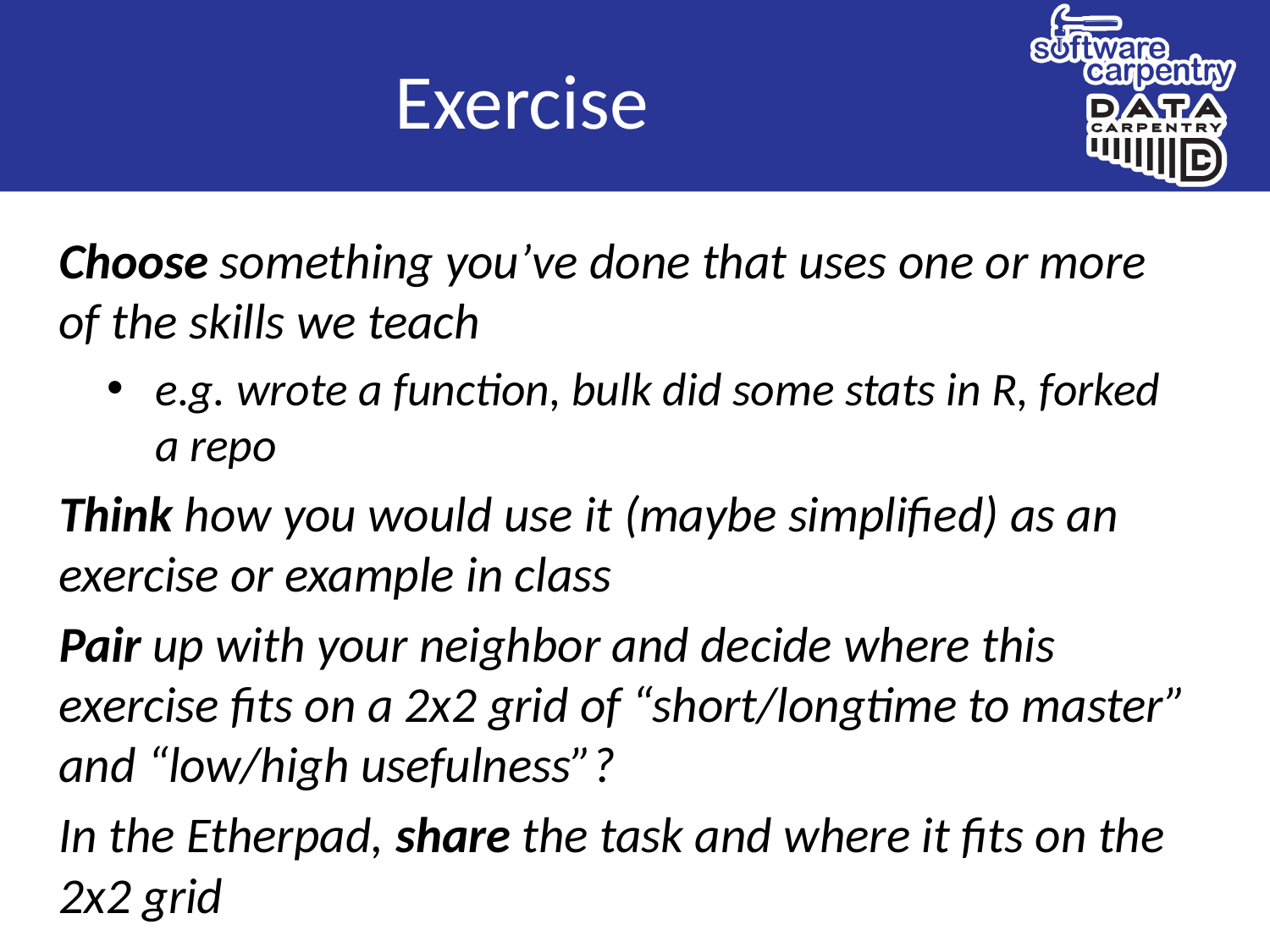

# Exercise
Choose something you’ve done that uses one or more of the skills we teach
e.g. wrote a function, bulk did some stats in R, forked a repo
Think how you would use it (maybe simplified) as an exercise or example in class
Pair up with your neighbor and decide where this exercise fits on a 2x2 grid of “short/longtime to master” and “low/high usefulness”?
In the Etherpad, share the task and where it fits on the 2x2 grid